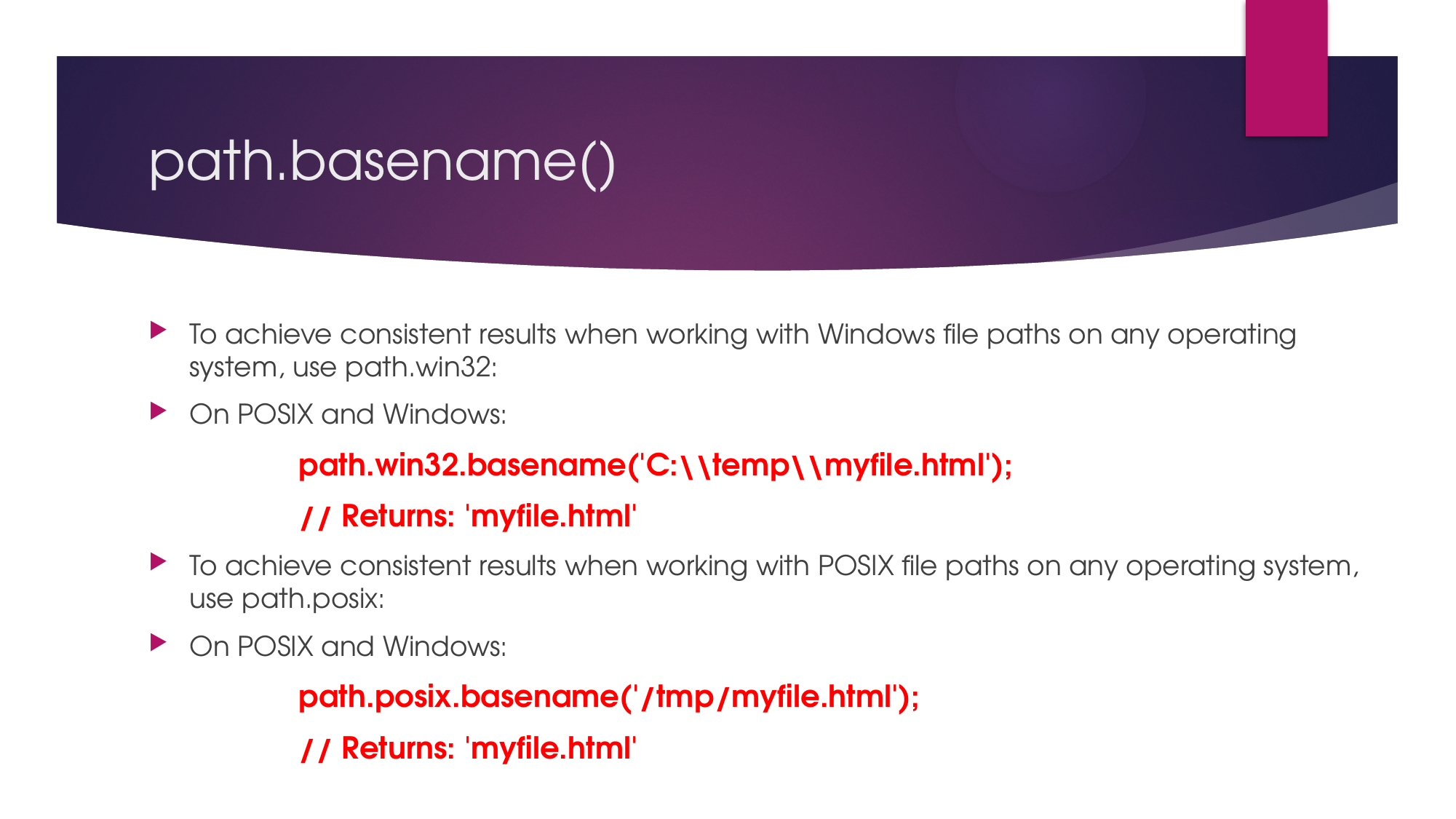

# path.basename()
To achieve consistent results when working with Windows file paths on any operating system, use path.win32:
On POSIX and Windows:
path.win32.basename('C:\\temp\\myfile.html');
// Returns: 'myfile.html'
To achieve consistent results when working with POSIX file paths on any operating system, use path.posix:
On POSIX and Windows:
path.posix.basename('/tmp/myfile.html');
// Returns: 'myfile.html'